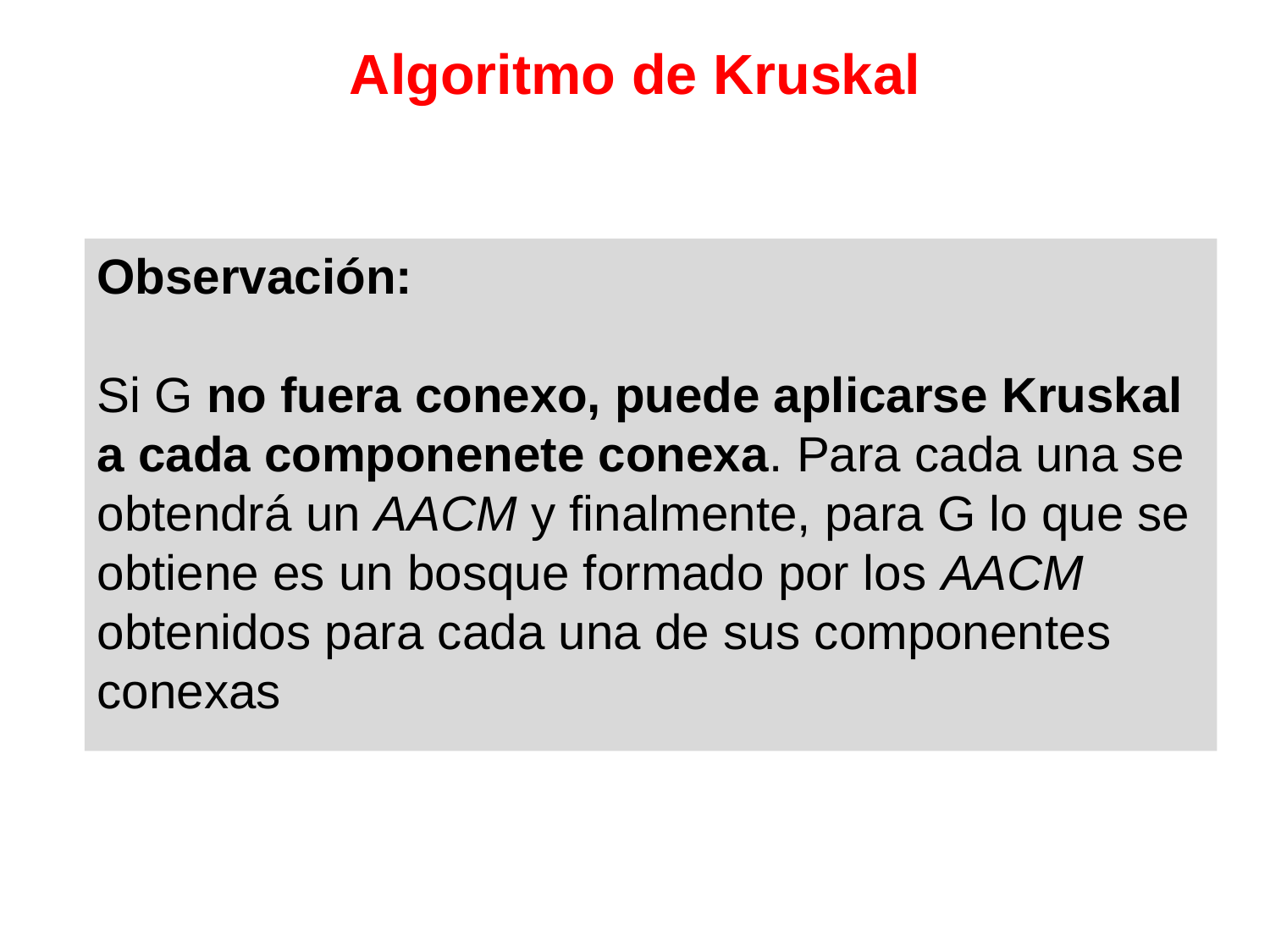

Algoritmo de Kruskal

Observación:

Si G no fuera conexo, puede aplicarse Kruskal a cada componenete conexa. Para cada una se obtendrá un AACM y finalmente, para G lo que se obtiene es un bosque formado por los AACM obtenidos para cada una de sus componentes conexas